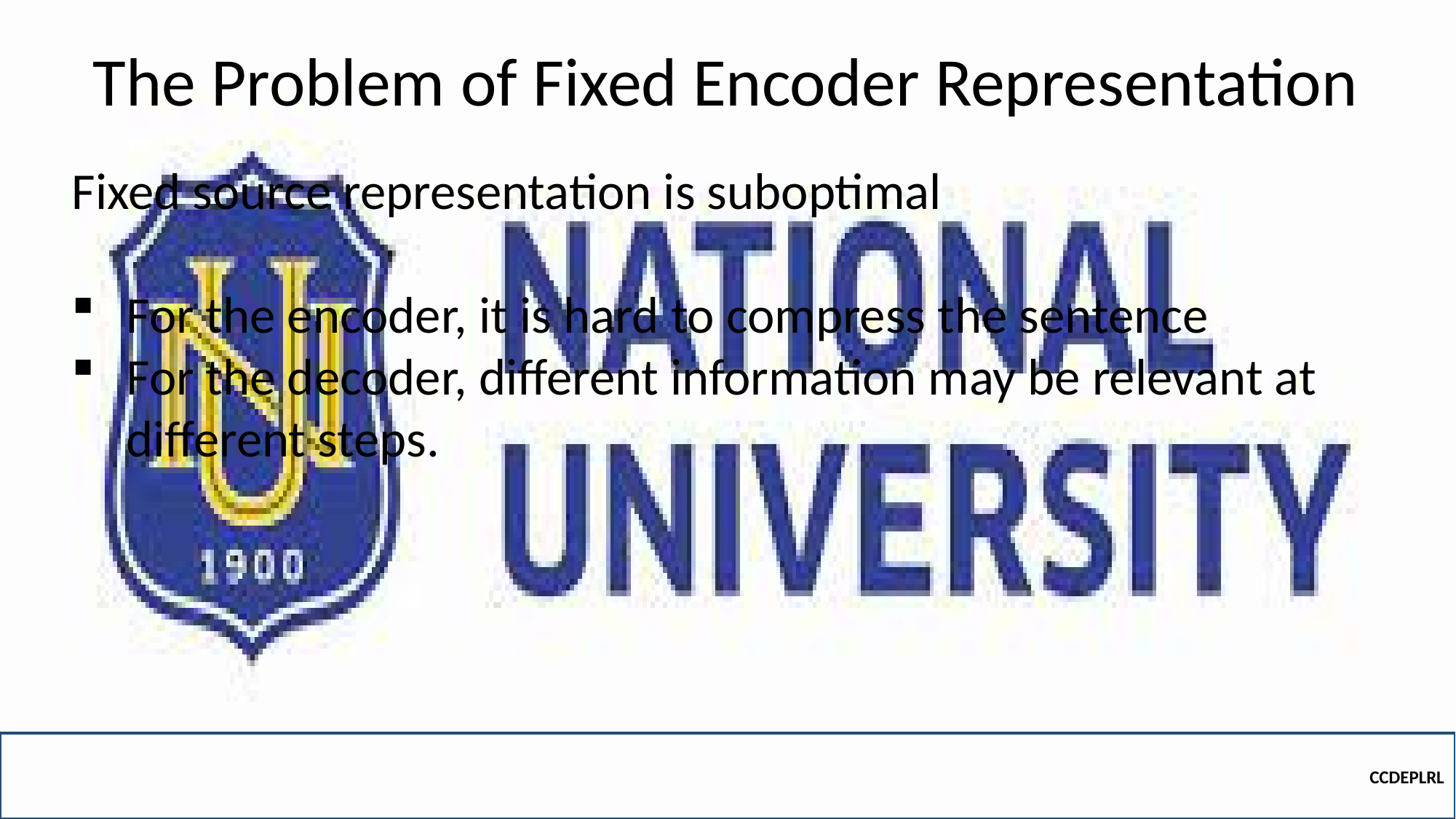

# The Problem of Fixed Encoder Representation

Fixed source representation is suboptimal

For the encoder, it is hard to compress the sentence
For the decoder, different information may be relevant at different steps.
CCDEPLRL